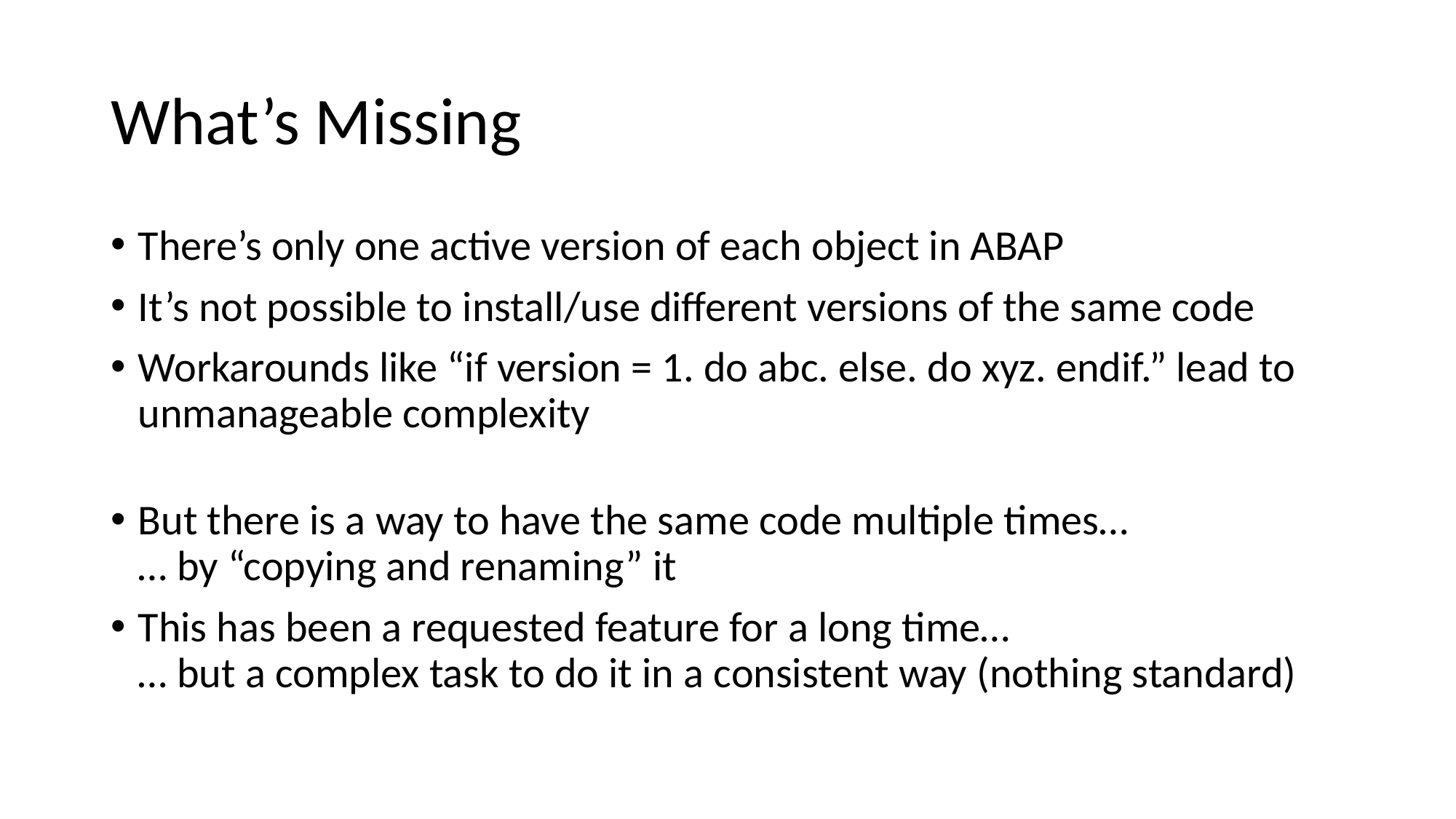

# What’s Missing
There’s only one active version of each object in ABAP
It’s not possible to install/use different versions of the same code
Workarounds like “if version = 1. do abc. else. do xyz. endif.” lead to unmanageable complexity
But there is a way to have the same code multiple times…
… by “copying and renaming” it
This has been a requested feature for a long time…
… but a complex task to do it in a consistent way (nothing standard)